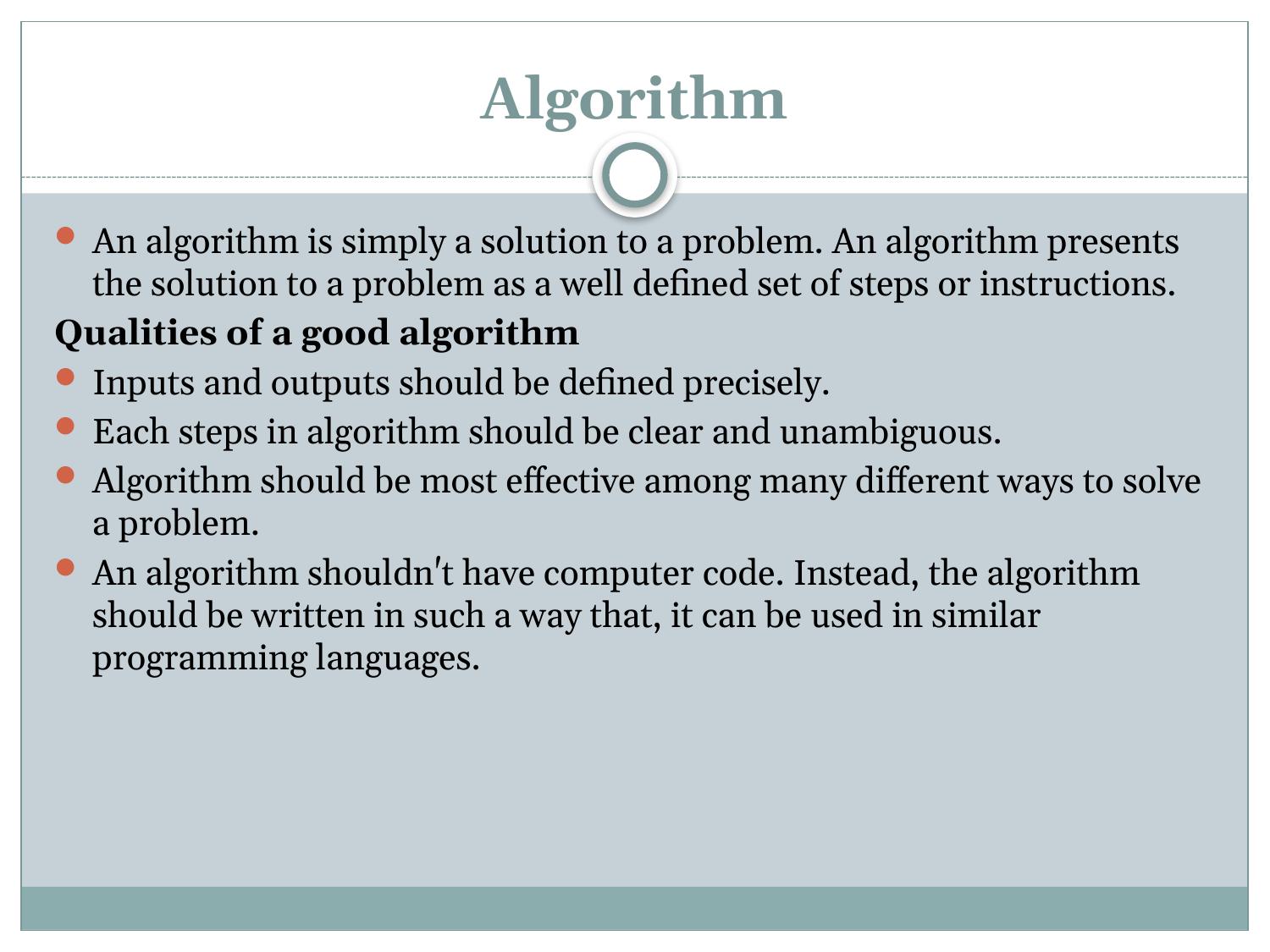

# Algorithm
An algorithm is simply a solution to a problem. An algorithm presents the solution to a problem as a well defined set of steps or instructions.
Qualities of a good algorithm
Inputs and outputs should be defined precisely.
Each steps in algorithm should be clear and unambiguous.
Algorithm should be most effective among many different ways to solve a problem.
An algorithm shouldn't have computer code. Instead, the algorithm should be written in such a way that, it can be used in similar programming languages.